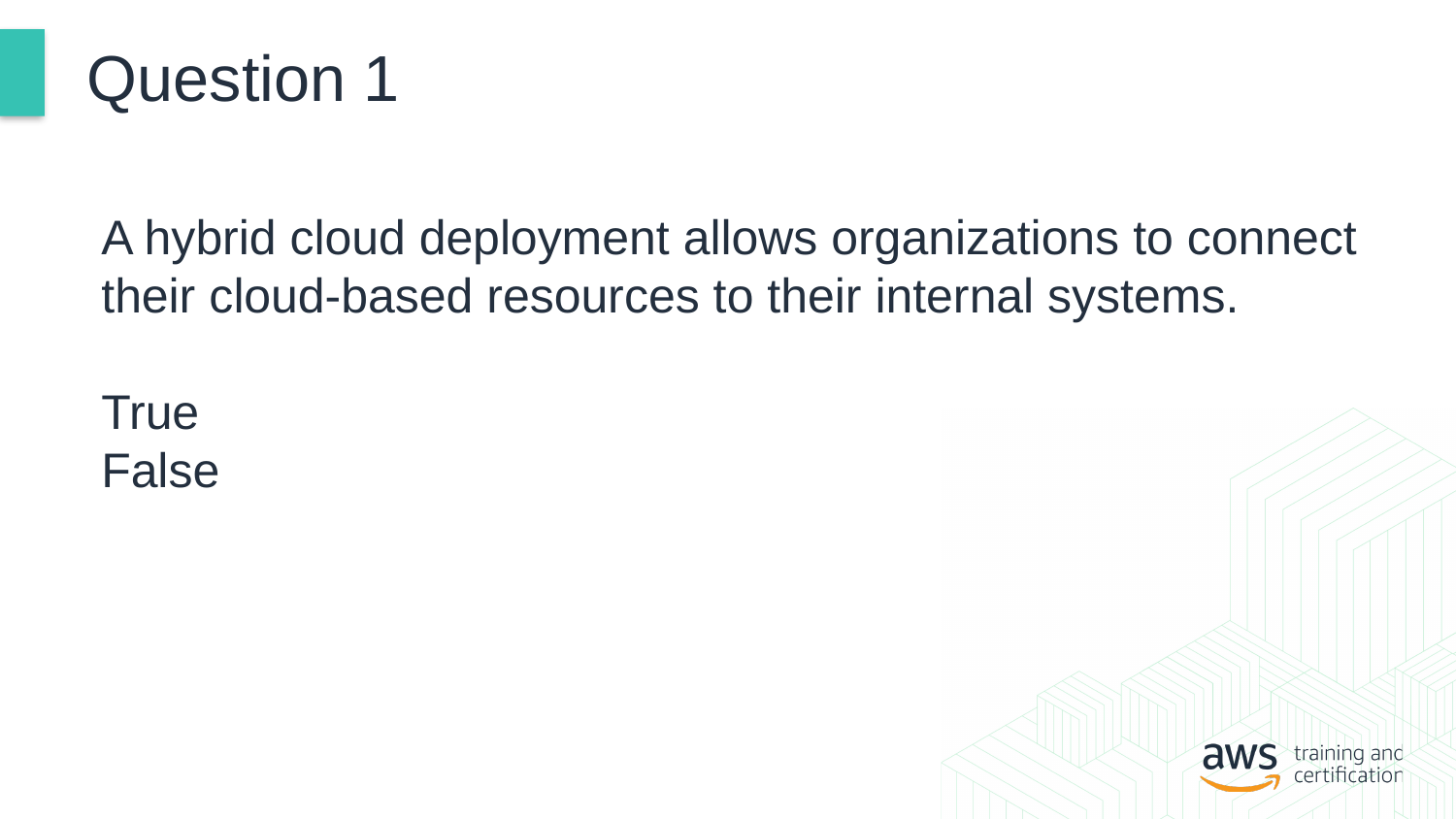

# Question 1
A hybrid cloud deployment allows organizations to connect their cloud-based resources to their internal systems.

True
False